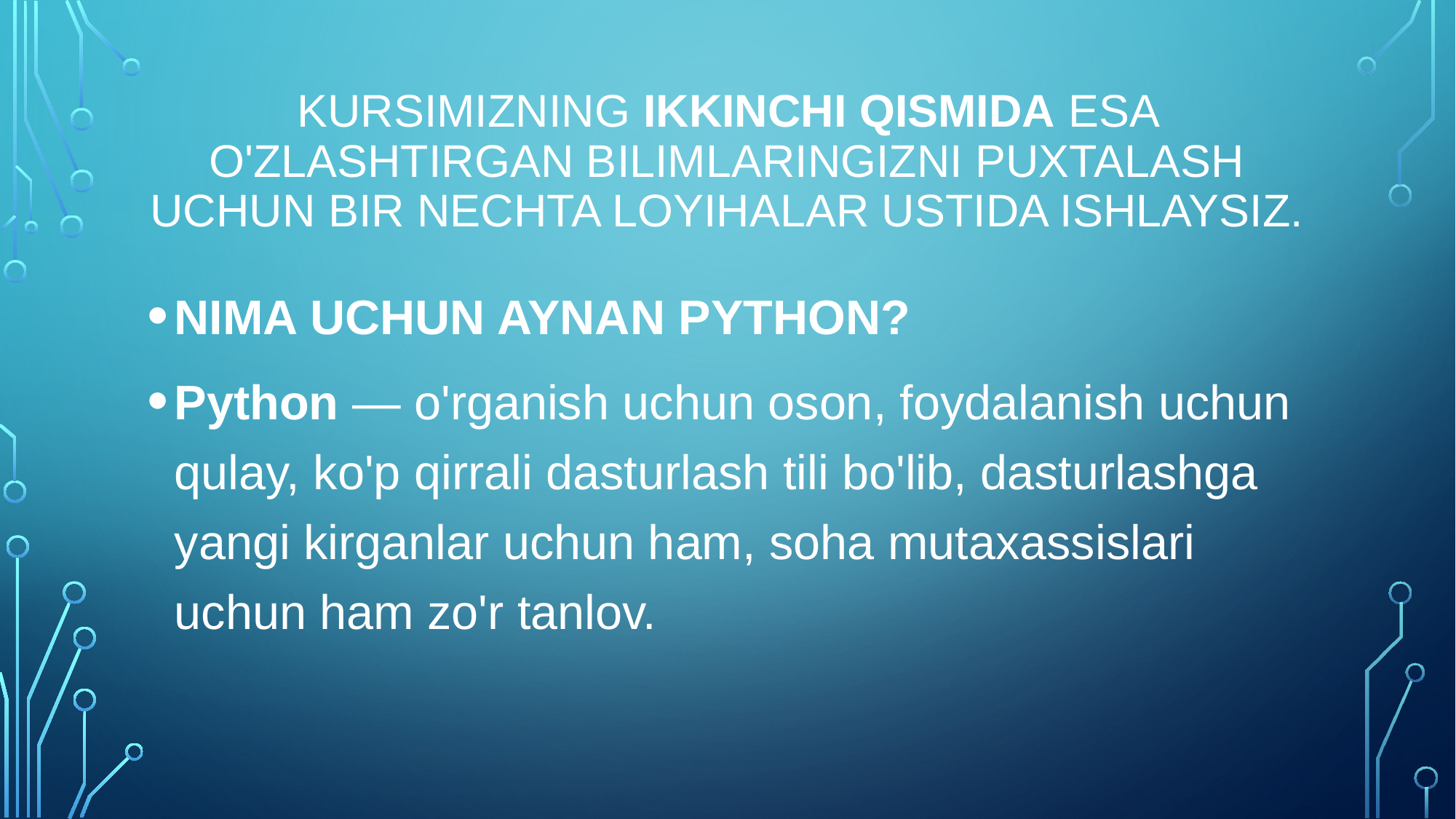

# Kursimizning ikkinchi qismida esa o'zlashtirgan bilimlaringizni puxtalash uchun bir nechta loyihalar ustida ishlaysiz.
NIMA UCHUN AYNAN PYTHON?
Python — o'rganish uchun oson, foydalanish uchun qulay, ko'p qirrali dasturlash tili bo'lib, dasturlashga yangi kirganlar uchun ham, soha mutaxassislari uchun ham zo'r tanlov.